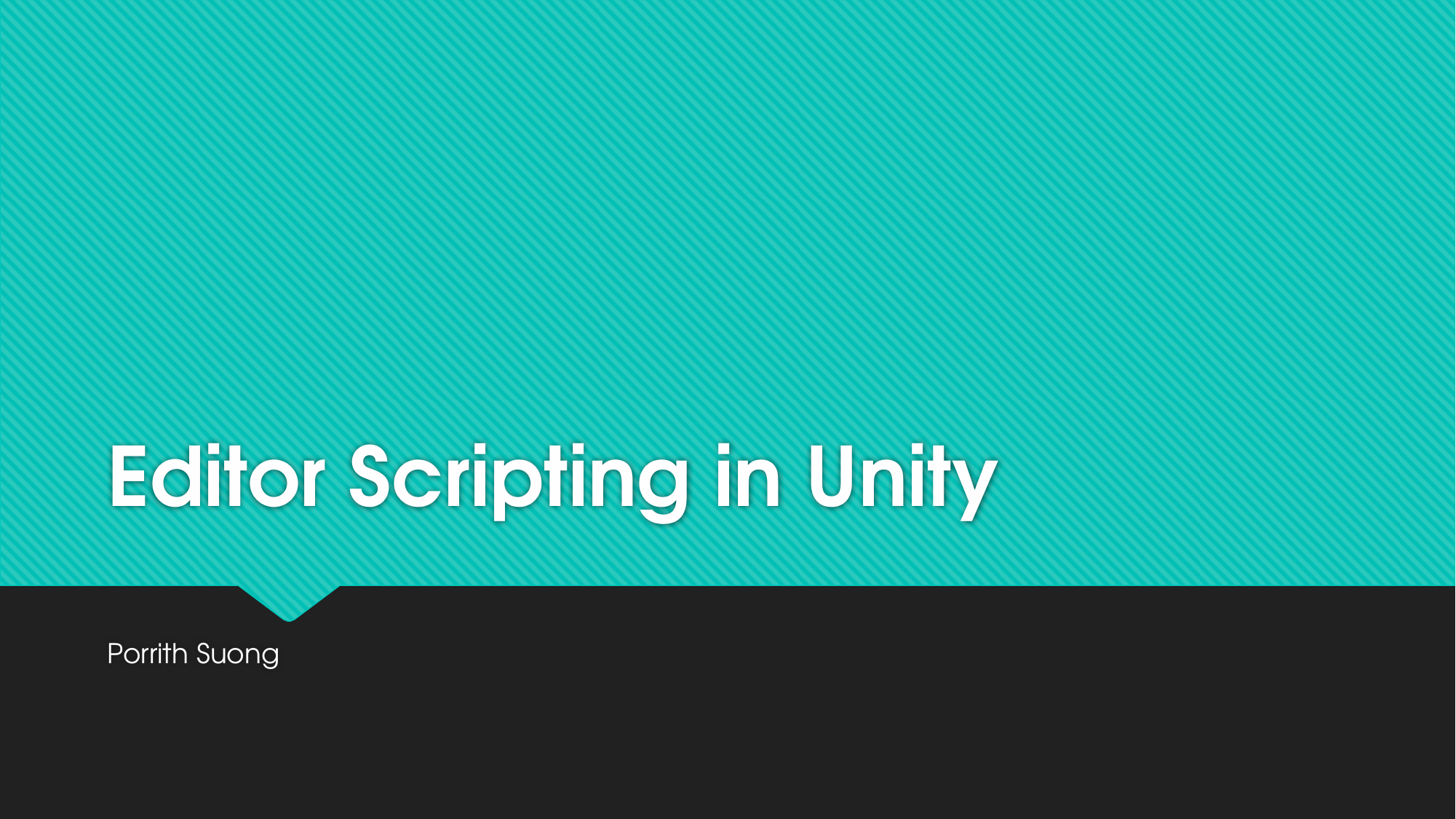

# Editor Scripting in Unity
Porrith Suong